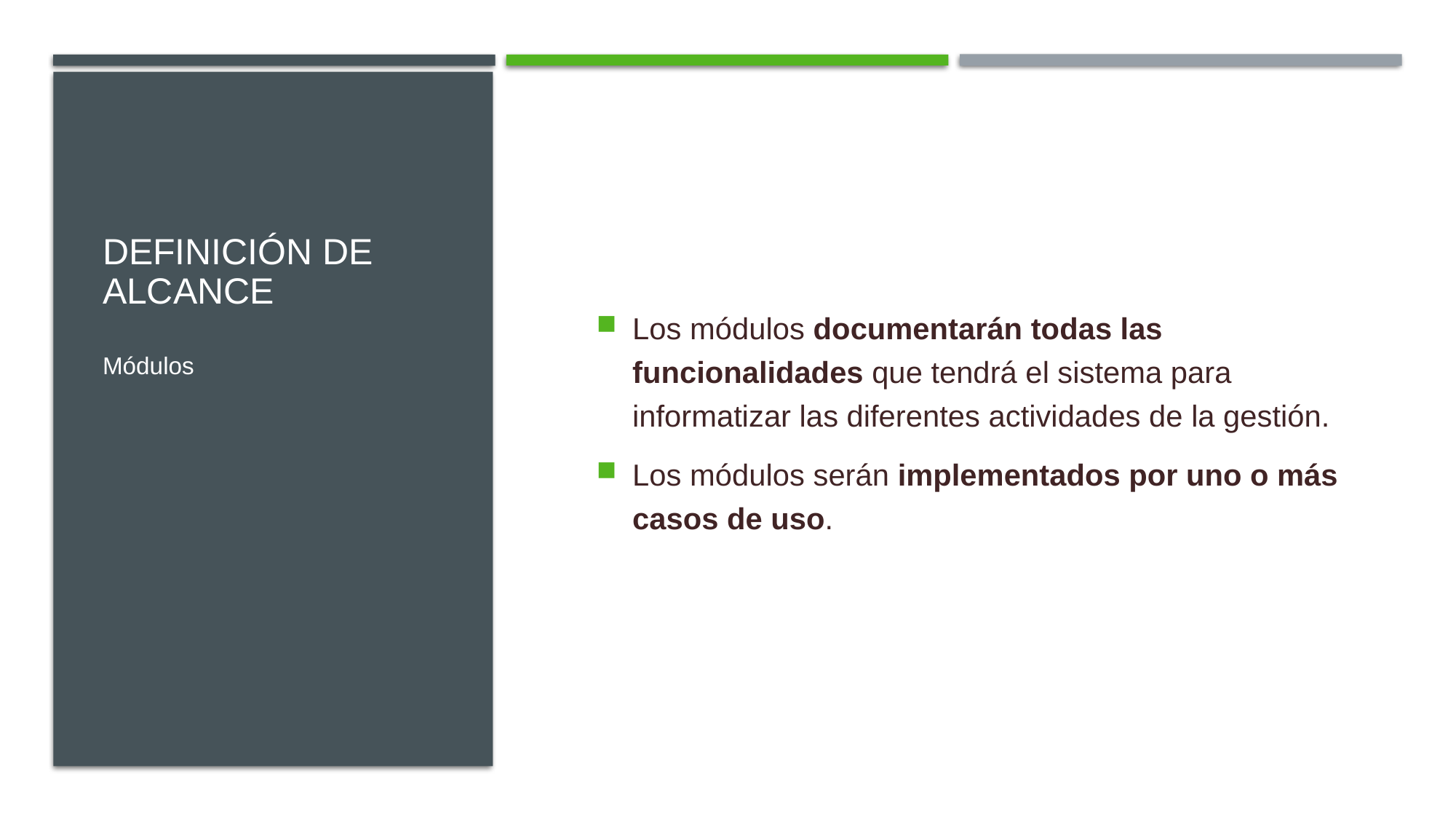

# Definición de alcance
Los módulos documentarán todas las funcionalidades que tendrá el sistema para informatizar las diferentes actividades de la gestión.
Los módulos serán implementados por uno o más casos de uso.
Módulos